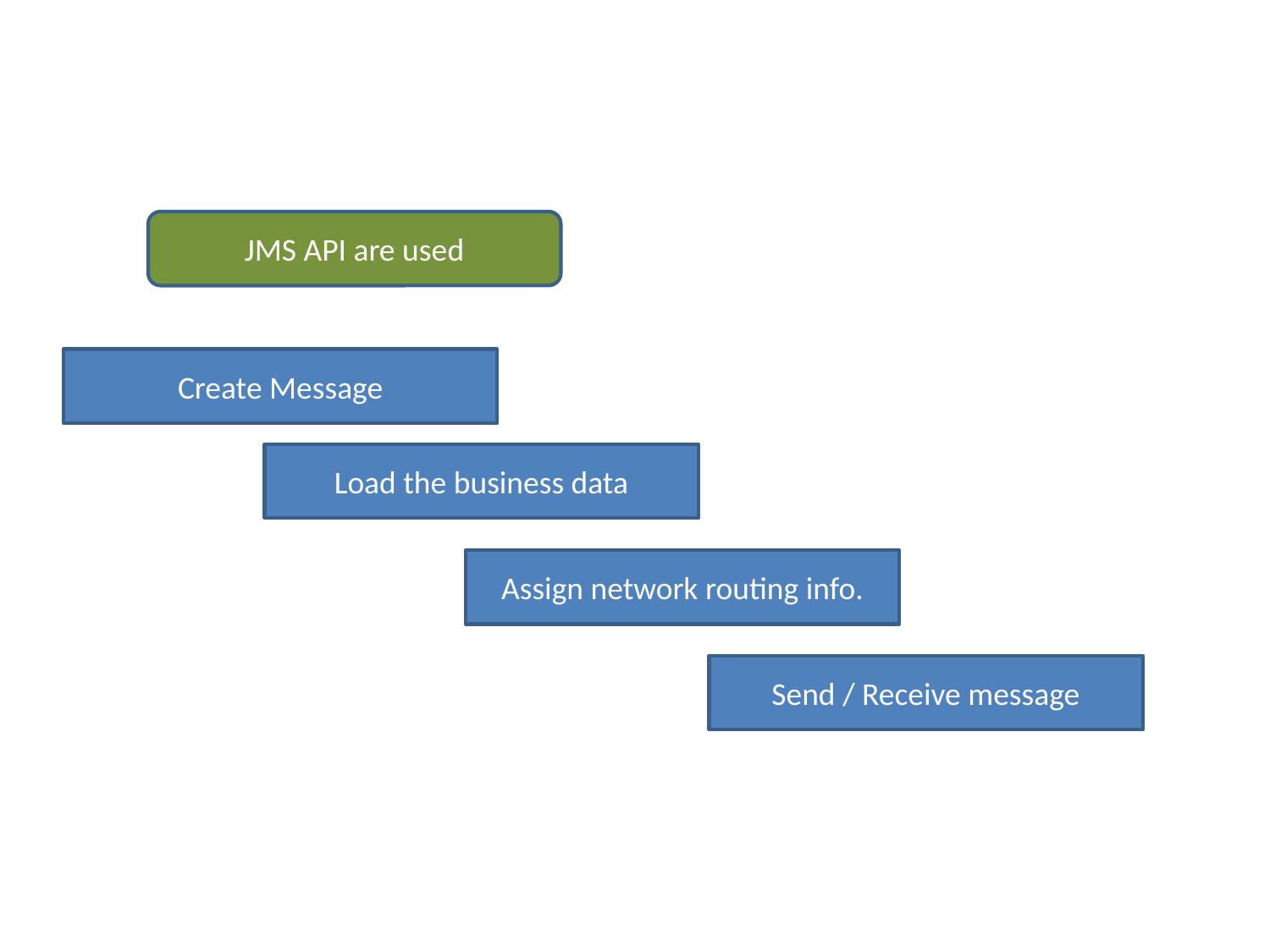

JMS API are used
Create Message
Load the business data
Assign network routing info.
Send / Receive message